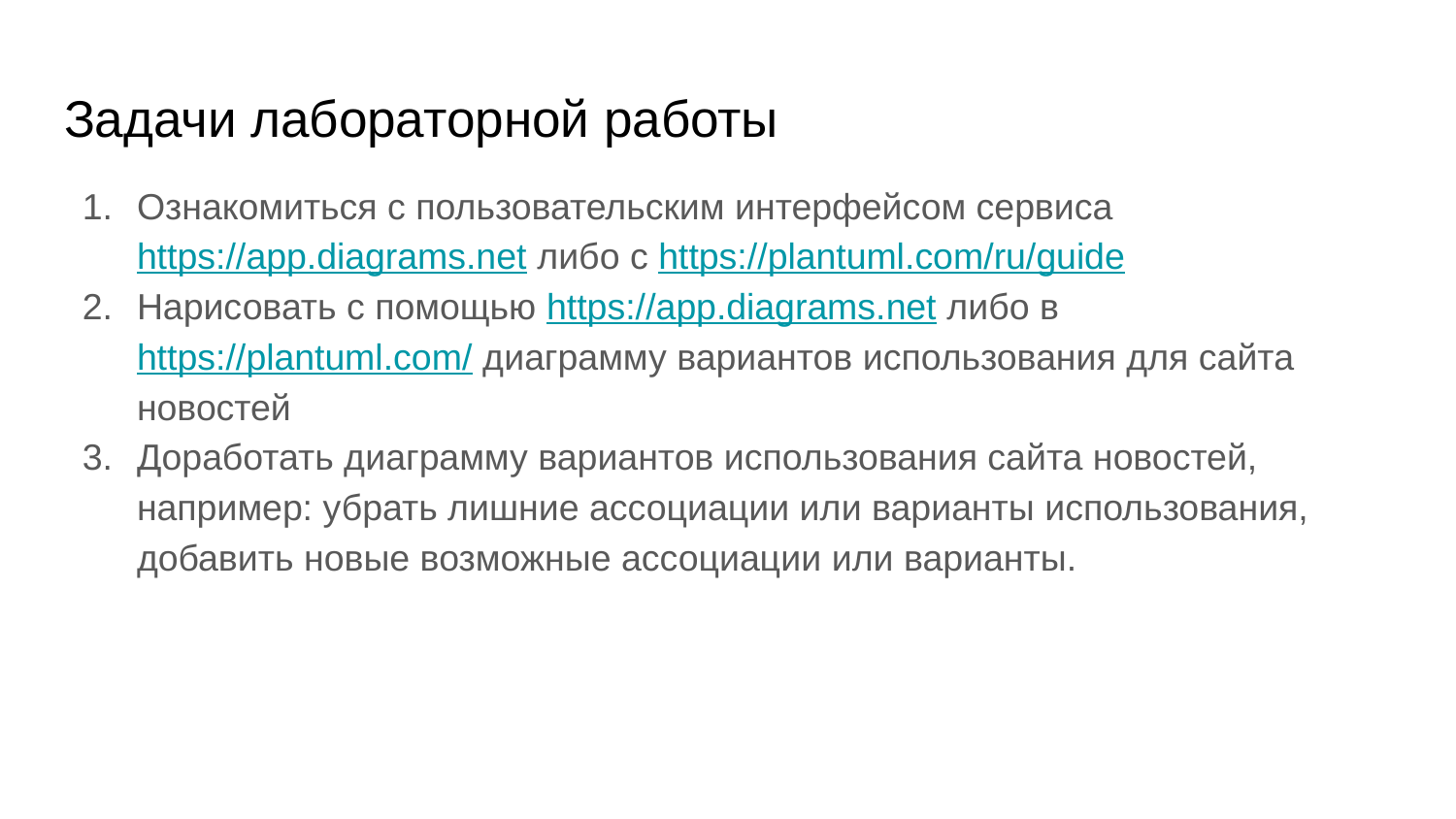

# Задачи лабораторной работы
Ознакомиться с пользовательским интерфейсом сервиса https://app.diagrams.net либо с https://plantuml.com/ru/guide
Нарисовать с помощью https://app.diagrams.net либо в https://plantuml.com/ диаграмму вариантов использования для сайта новостей
Доработать диаграмму вариантов использования сайта новостей, например: убрать лишние ассоциации или варианты использования, добавить новые возможные ассоциации или варианты.